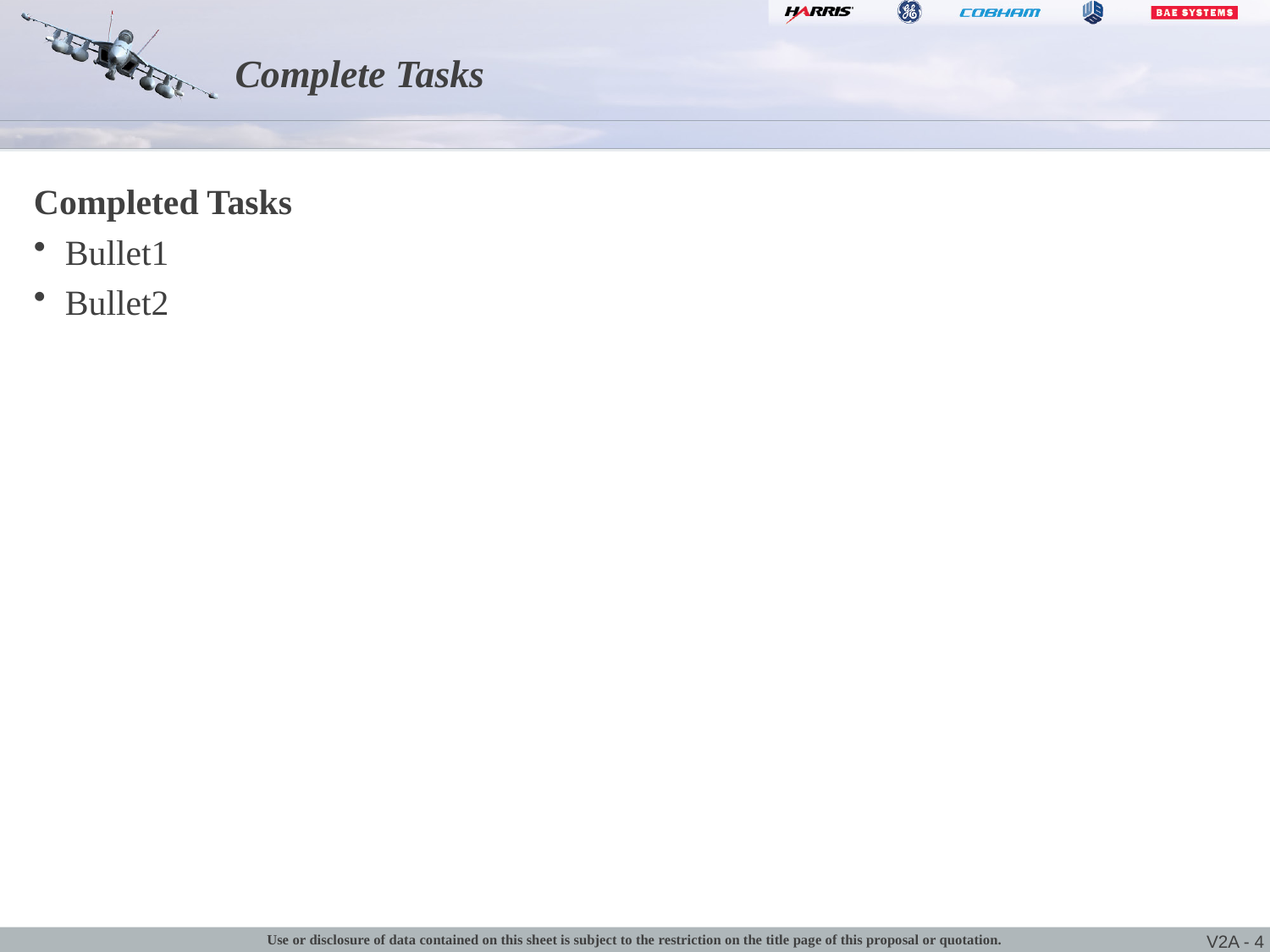

# Complete Tasks
Completed Tasks
Bullet1
Bullet2